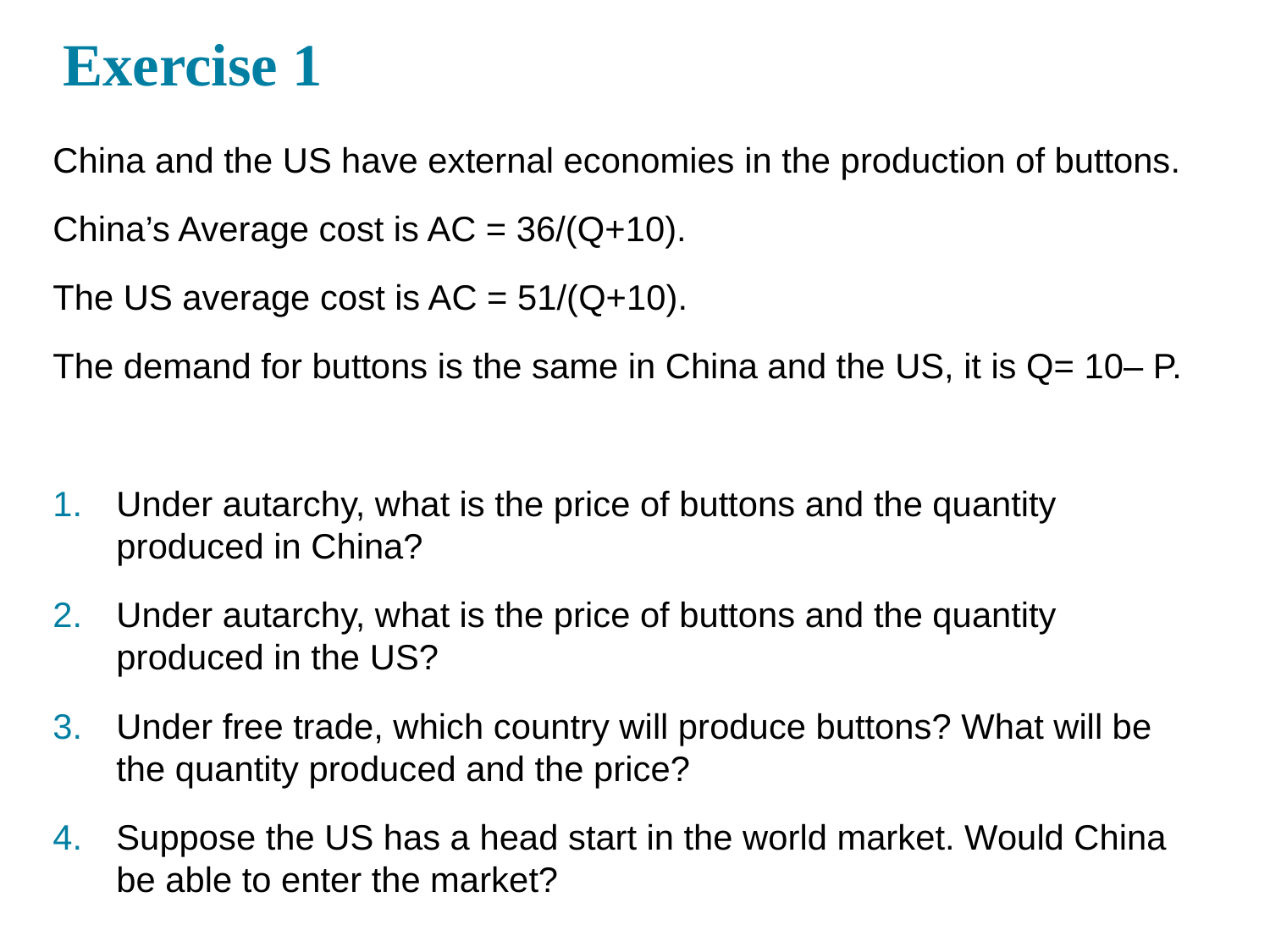

# Exercise 1
China and the US have external economies in the production of buttons.
China’s Average cost is AC = 36/(Q+10).
The US average cost is AC = 51/(Q+10).
The demand for buttons is the same in China and the US, it is Q= 10– P.

Under autarchy, what is the price of buttons and the quantity produced in China?
Under autarchy, what is the price of buttons and the quantity produced in the US?
Under free trade, which country will produce buttons? What will be the quantity produced and the price?
Suppose the US has a head start in the world market. Would China be able to enter the market?